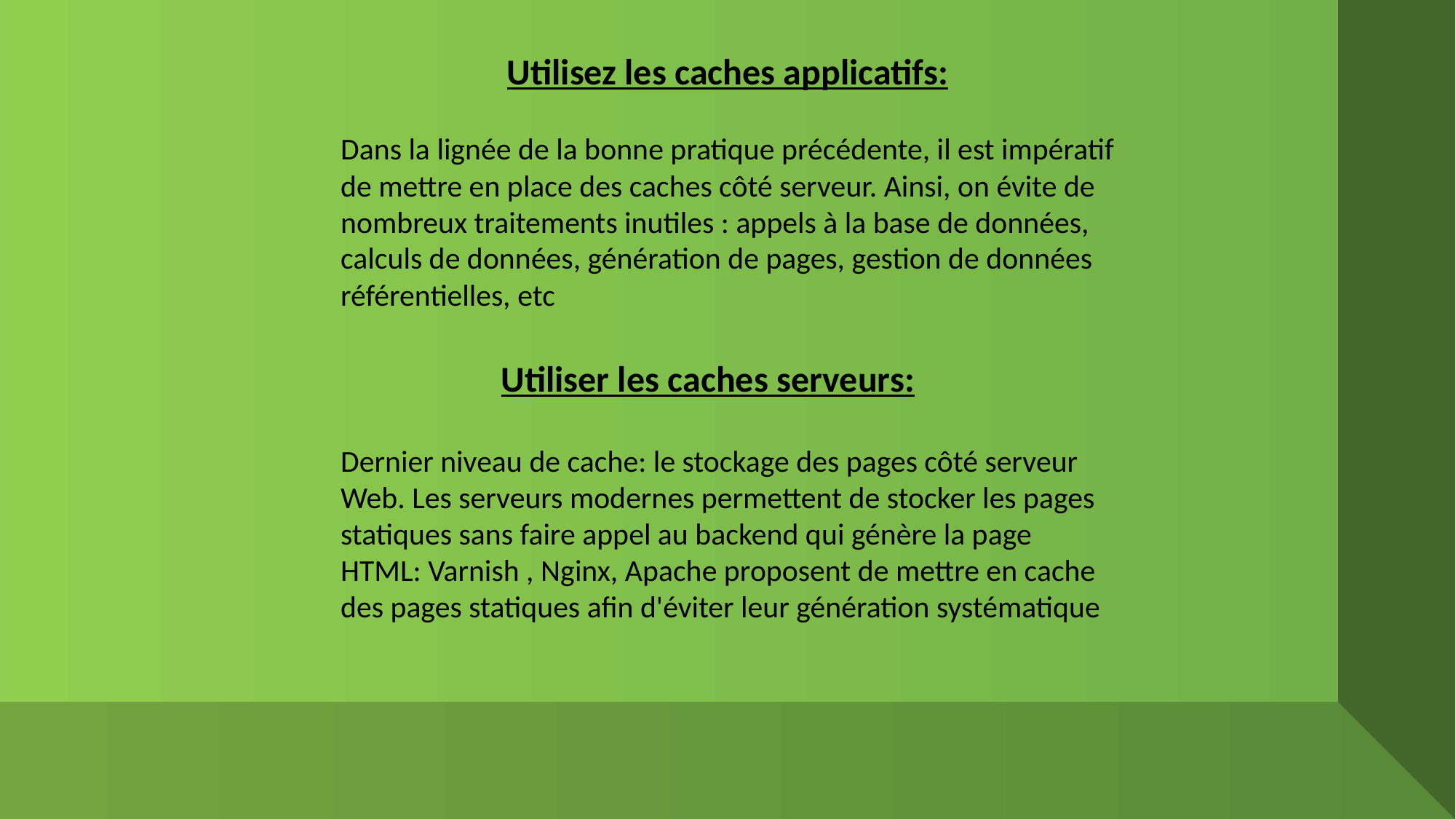

Utilisez les caches applicatifs:
Dans la lignée de la bonne pratique précédente, il est impératif de mettre en place des caches côté serveur. Ainsi, on évite de nombreux traitements inutiles : appels à la base de données, calculs de données, génération de pages, gestion de données référentielles, etc
Utiliser les caches serveurs:
Dernier niveau de cache: le stockage des pages côté serveur Web. Les serveurs modernes permettent de stocker les pages statiques sans faire appel au backend qui génère la page HTML: Varnish , Nginx, Apache proposent de mettre en cache des pages statiques afin d'éviter leur génération systématique